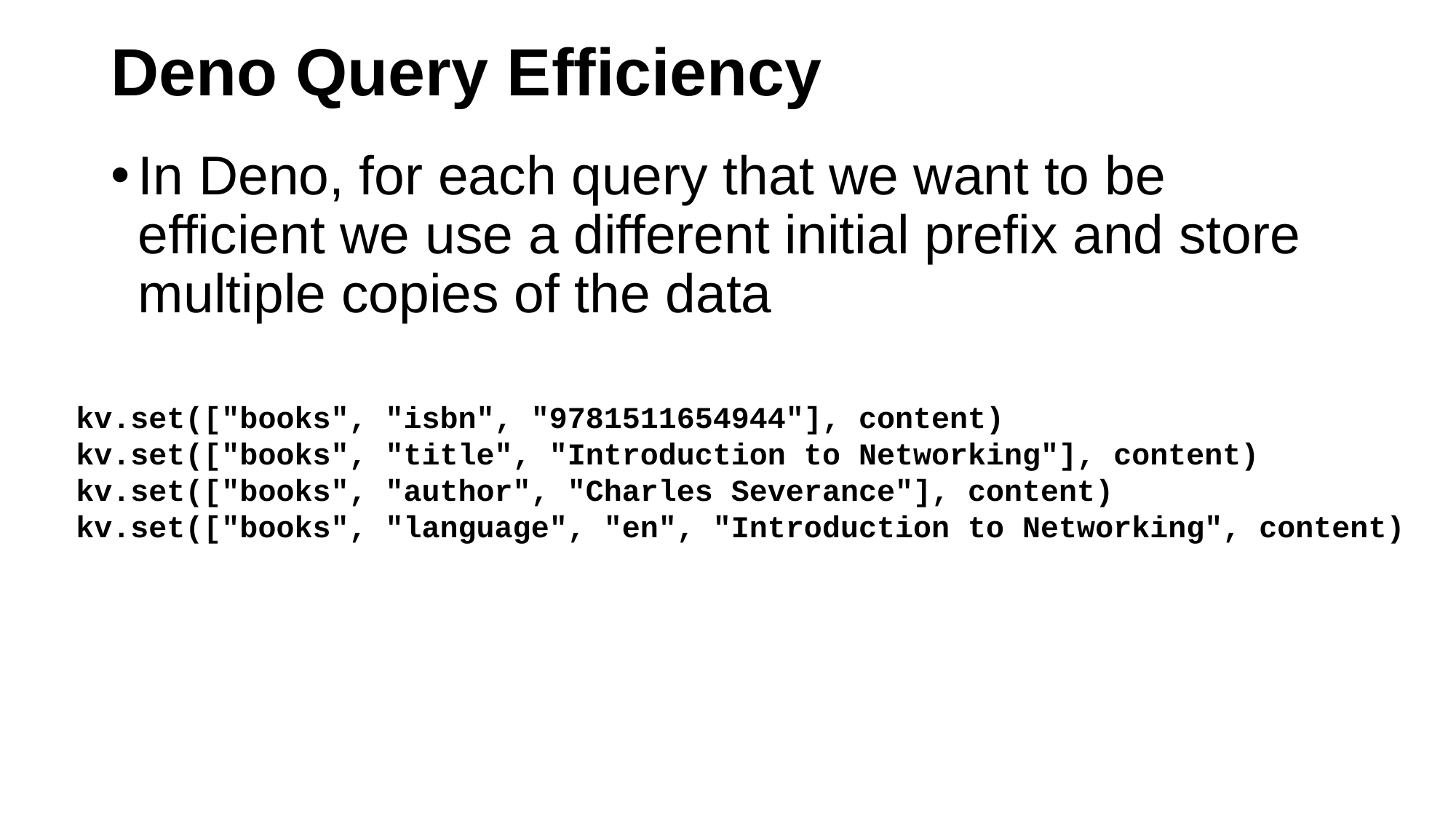

# Deno Query Efficiency
In Deno, for each query that we want to be efficient we use a different initial prefix and store multiple copies of the data
kv.set(["books", "isbn", "9781511654944"], content)
kv.set(["books", "title", "Introduction to Networking"], content)
kv.set(["books", "author", "Charles Severance"], content)
kv.set(["books", "language", "en", "Introduction to Networking", content)